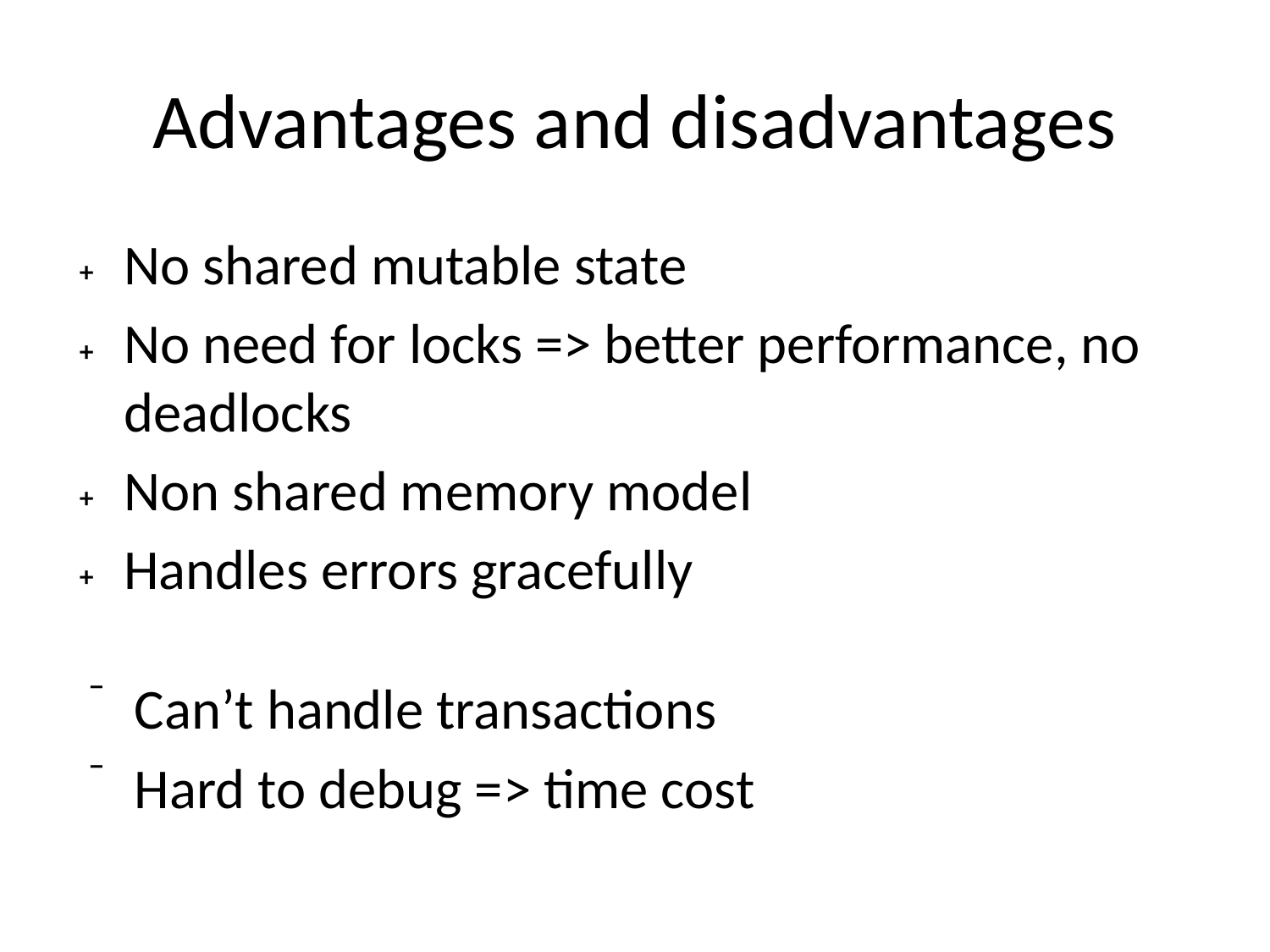

# Advantages and disadvantages
No shared mutable state
No need for locks => better performance, no deadlocks
Non shared memory model
Handles errors gracefully
Can’t handle transactions
Hard to debug => time cost